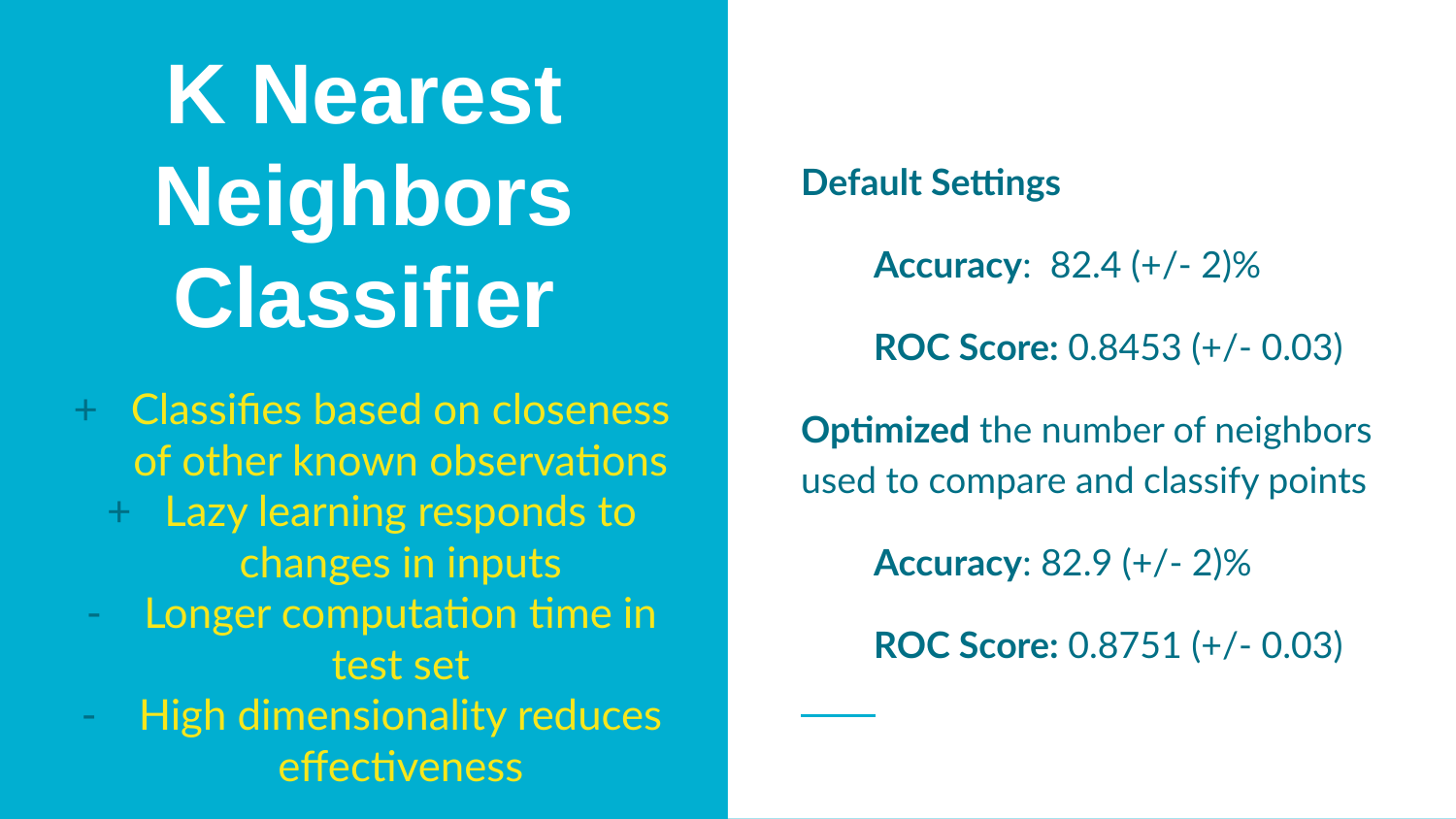

# K Nearest Neighbors Classifier
Default Settings
Accuracy:  82.4 (+/- 2)%
ROC Score: 0.8453 (+/- 0.03)
Optimized the number of neighbors used to compare and classify points
Accuracy: 82.9 (+/- 2)%
ROC Score: 0.8751 (+/- 0.03)
Classifies based on closeness of other known observations
Lazy learning responds to changes in inputs
Longer computation time in test set
High dimensionality reduces effectiveness